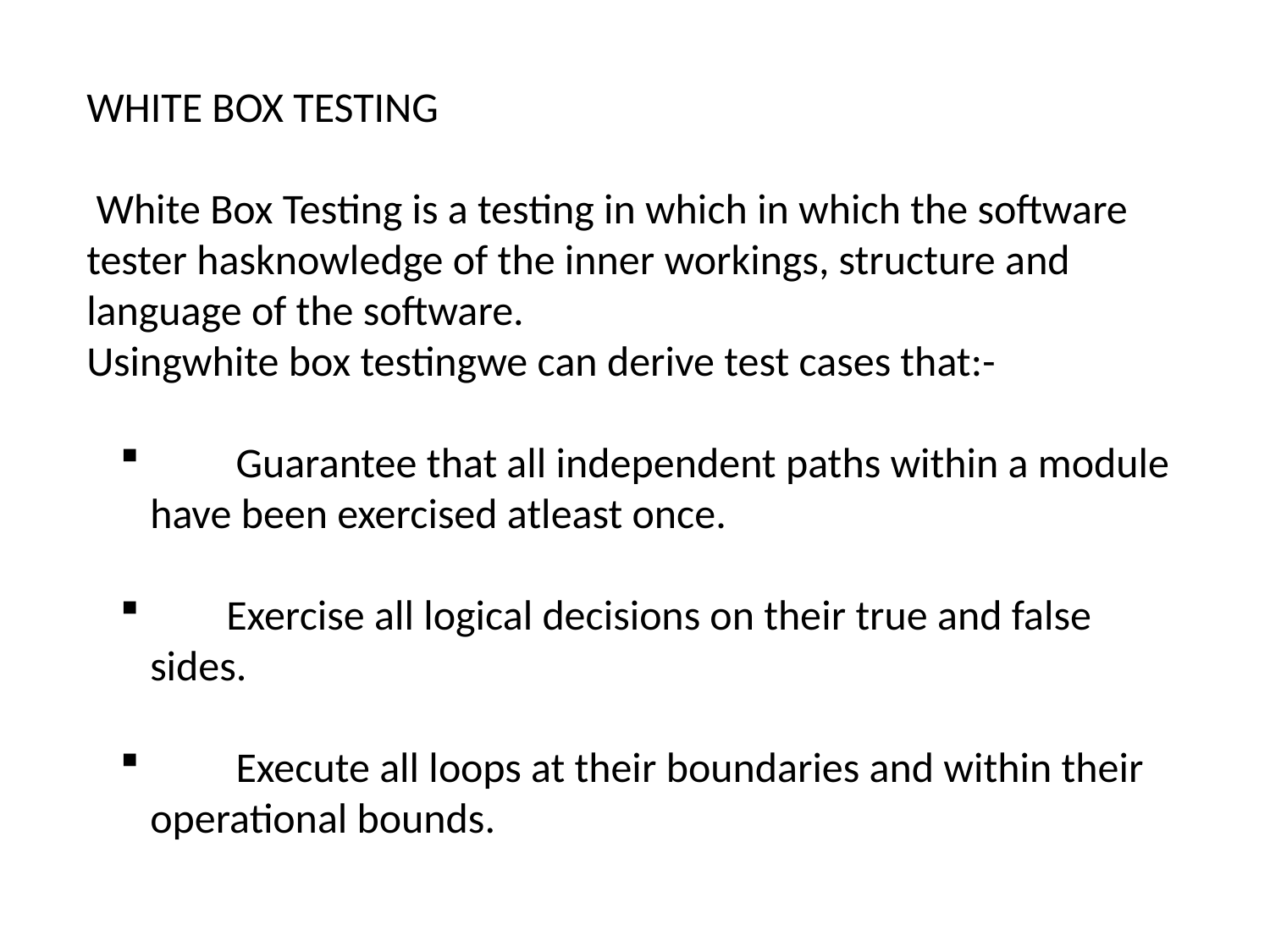

WHITE BOX TESTING

 White Box Testing is a testing in which in which the software tester hasknowledge of the inner workings, structure and language of the software.
Usingwhite box testingwe can derive test cases that:-

         Guarantee that all independent paths within a module have been exercised atleast once.

        Exercise all logical decisions on their true and false  sides.

         Execute all loops at their boundaries and within their operational bounds.